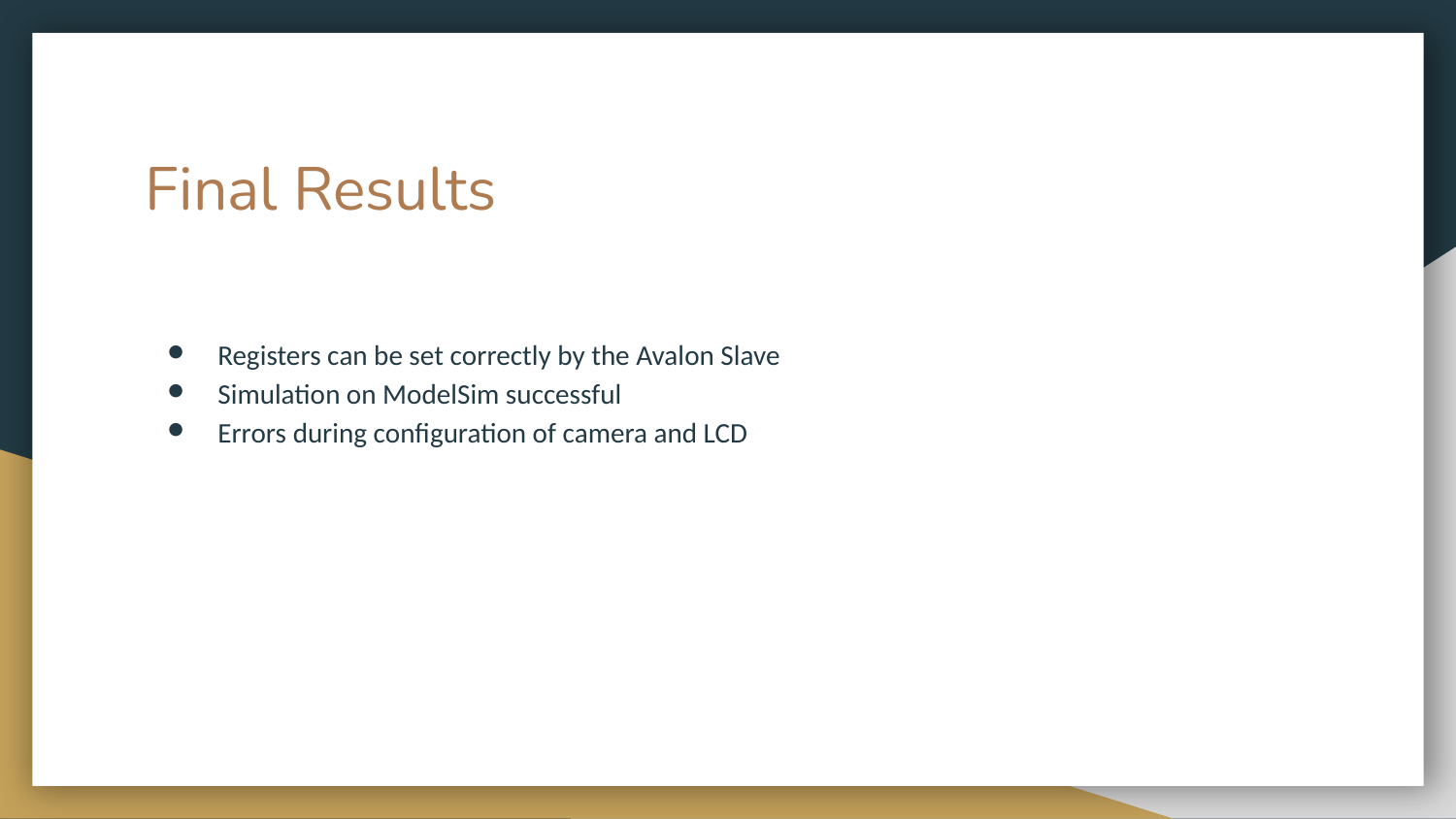

# Final Results
Registers can be set correctly by the Avalon Slave
Simulation on ModelSim successful
Errors during configuration of camera and LCD